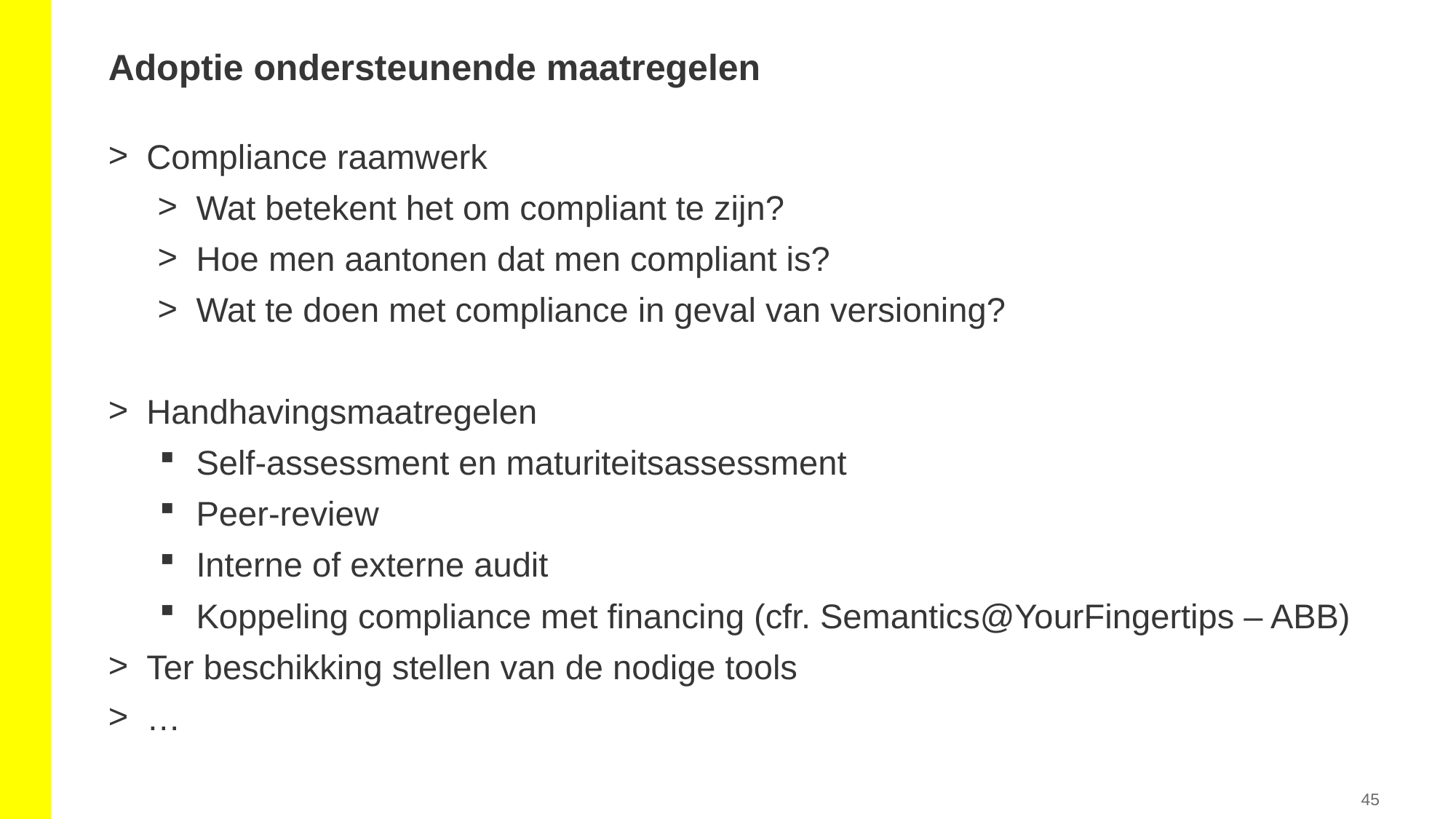

# Adoptie ondersteunende maatregelen
Compliance raamwerk
Wat betekent het om compliant te zijn?
Hoe men aantonen dat men compliant is?
Wat te doen met compliance in geval van versioning?

Handhavingsmaatregelen
Self-assessment en maturiteitsassessment
Peer-review
Interne of externe audit
Koppeling compliance met financing (cfr. Semantics@YourFingertips – ABB)
Ter beschikking stellen van de nodige tools
…

45